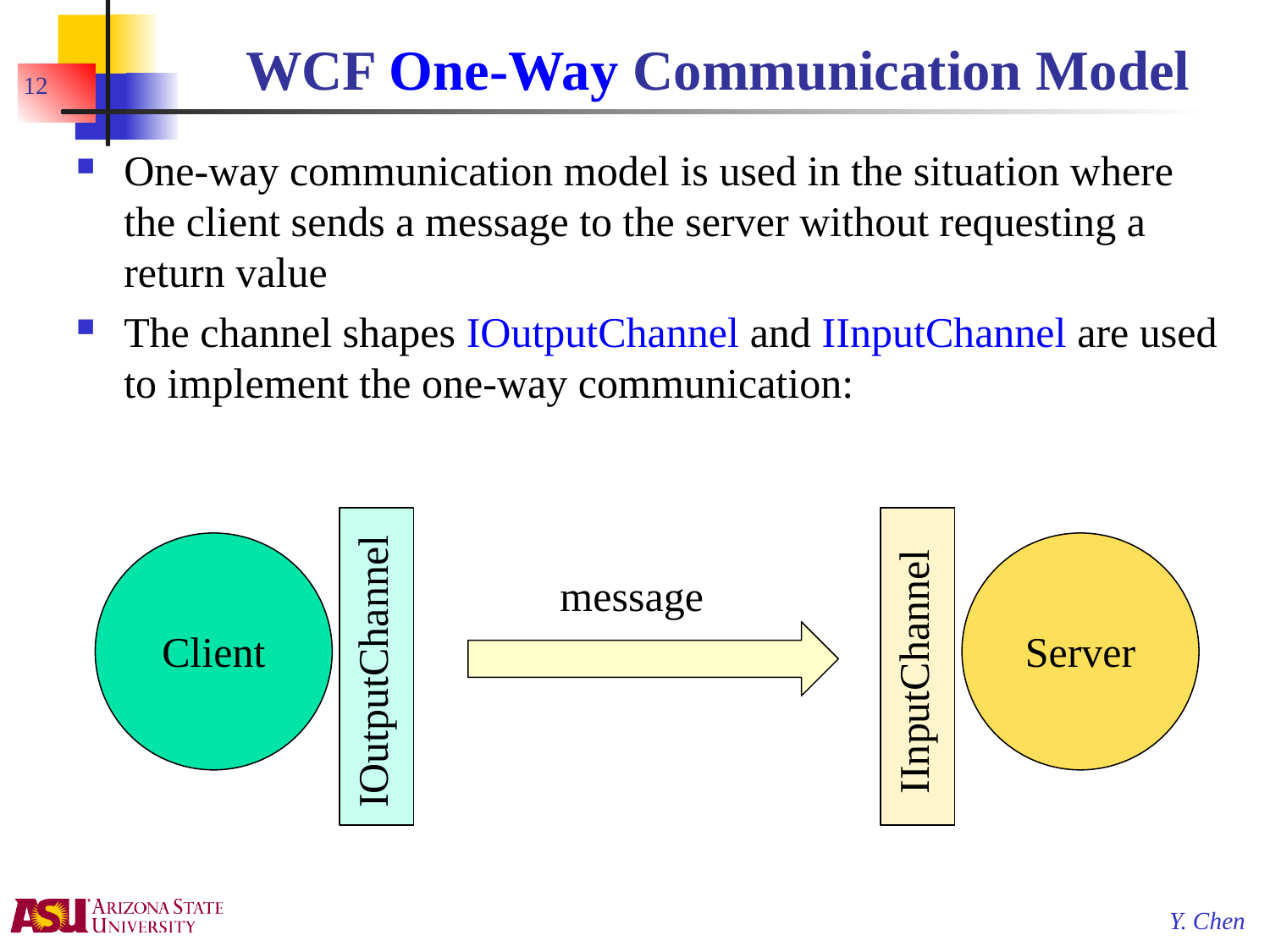

# WCF One-Way Communication Model
12
One-way communication model is used in the situation where the client sends a message to the server without requesting a return value
The channel shapes IOutputChannel and IInputChannel are used to implement the one-way communication:
Client
Server
message

IOutputChannel
IInputChannel